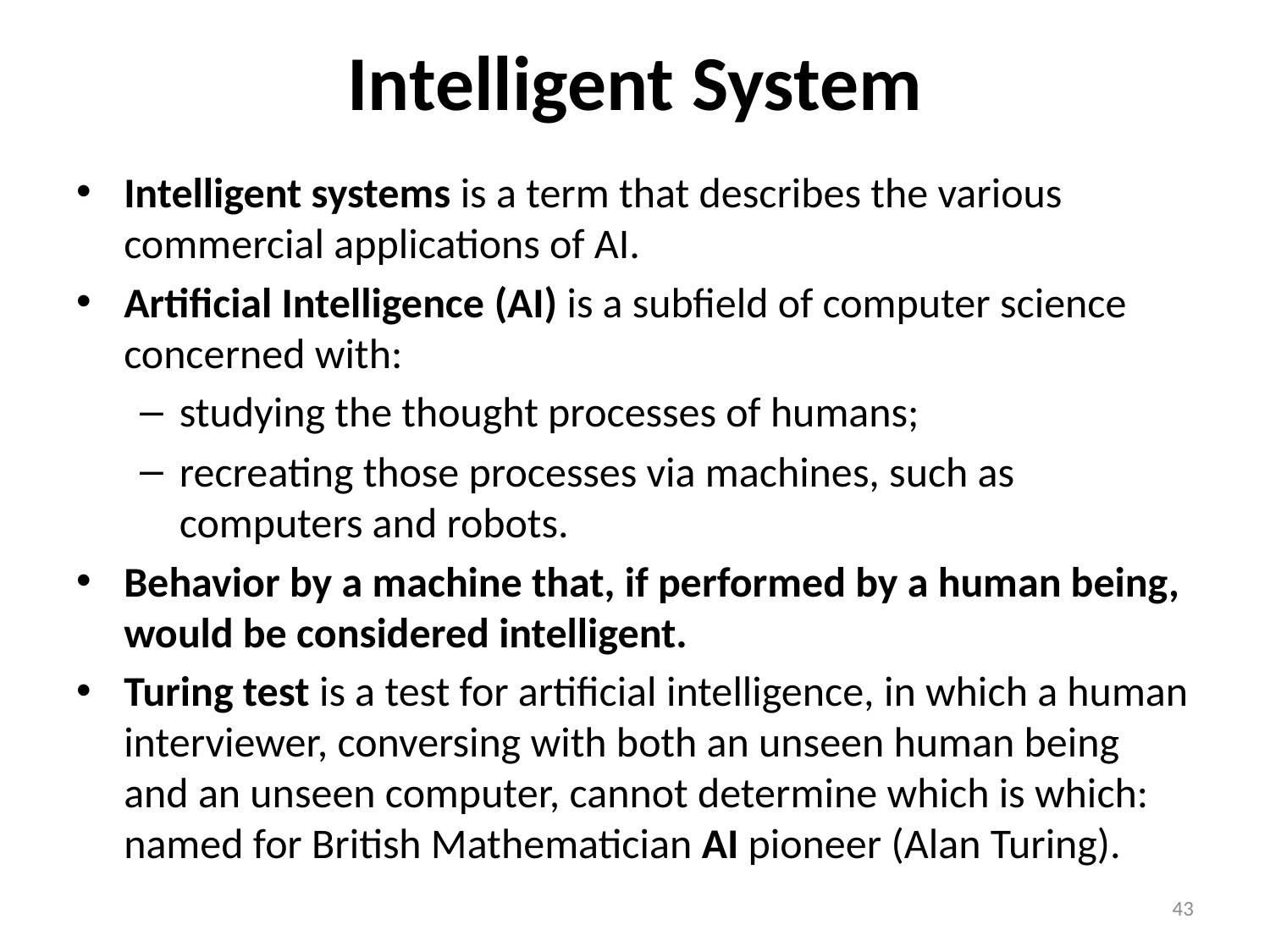

# Intelligent System
Intelligent systems is a term that describes the various commercial applications of AI.
Artificial Intelligence (AI) is a subfield of computer science concerned with:
studying the thought processes of humans;
recreating those processes via machines, such as computers and robots.
Behavior by a machine that, if performed by a human being, would be considered intelligent.
Turing test is a test for artificial intelligence, in which a human interviewer, conversing with both an unseen human being and an unseen computer, cannot determine which is which: named for British Mathematician AI pioneer (Alan Turing).
43